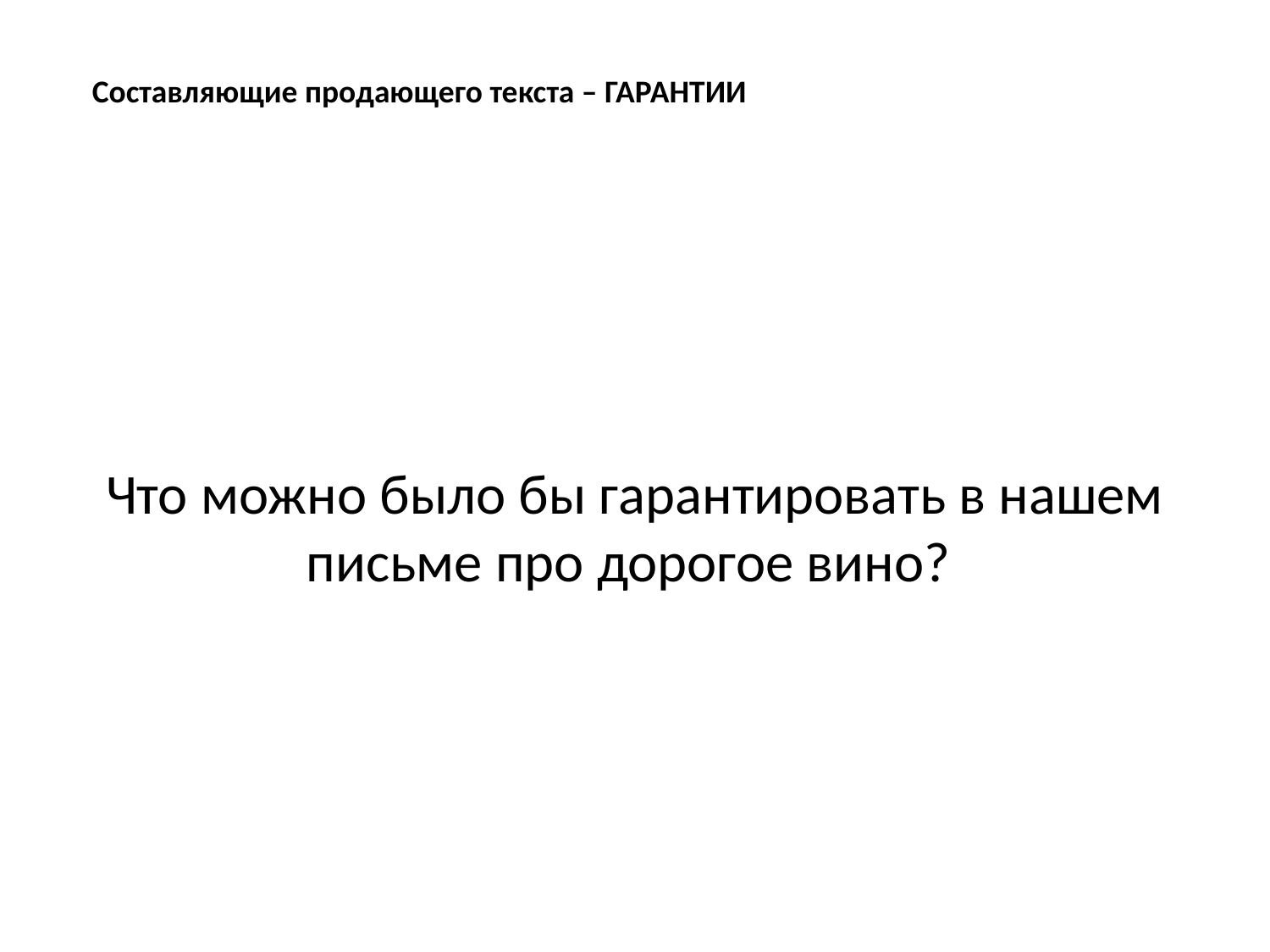

Составляющие продающего текста – ГАРАНТИИ
Что можно было бы гарантировать в нашем письме про дорогое вино?